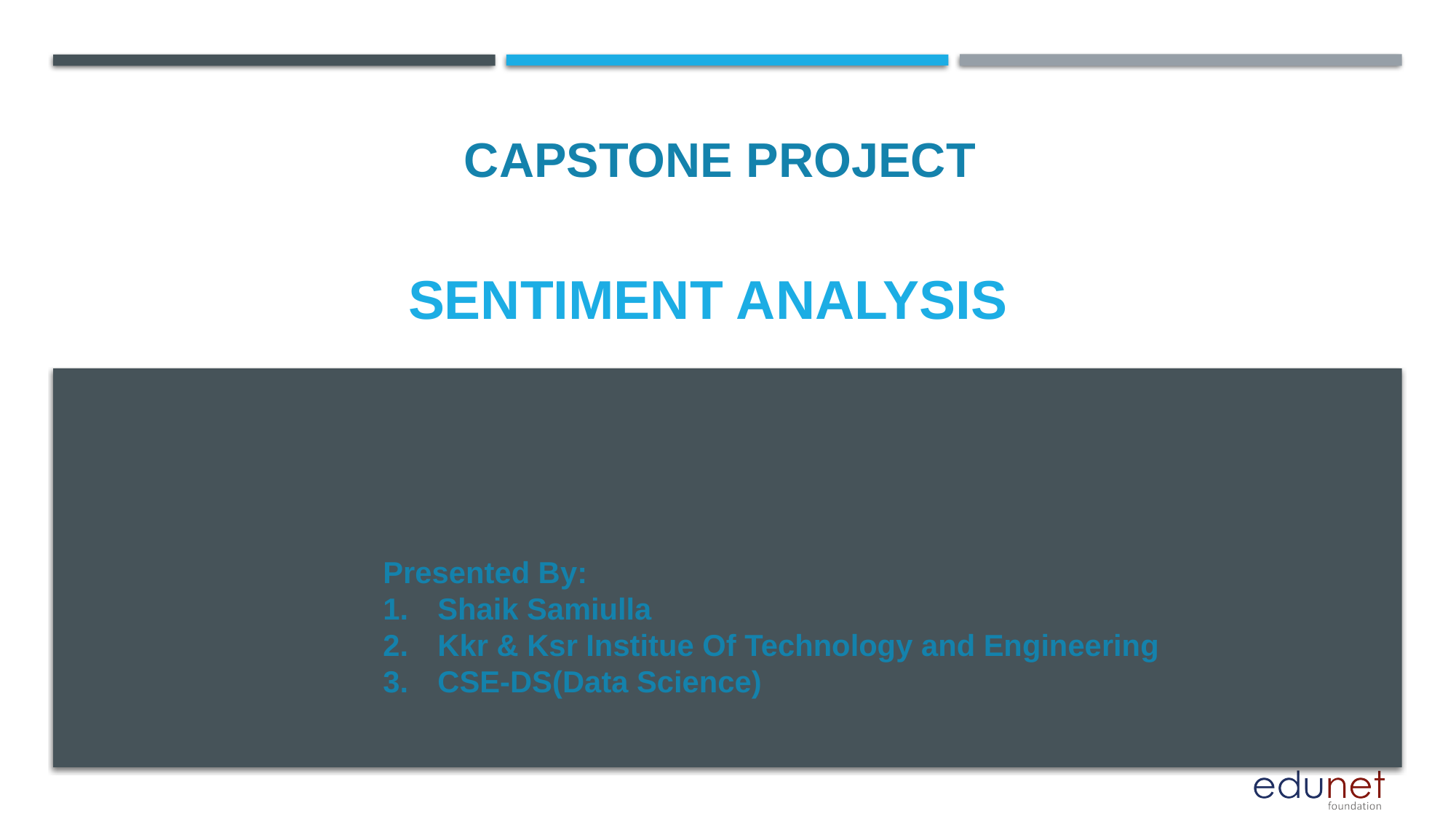

CAPSTONE PROJECT
# Sentiment analysis
Presented By:
Shaik Samiulla
Kkr & Ksr Institue Of Technology and Engineering
CSE-DS(Data Science)